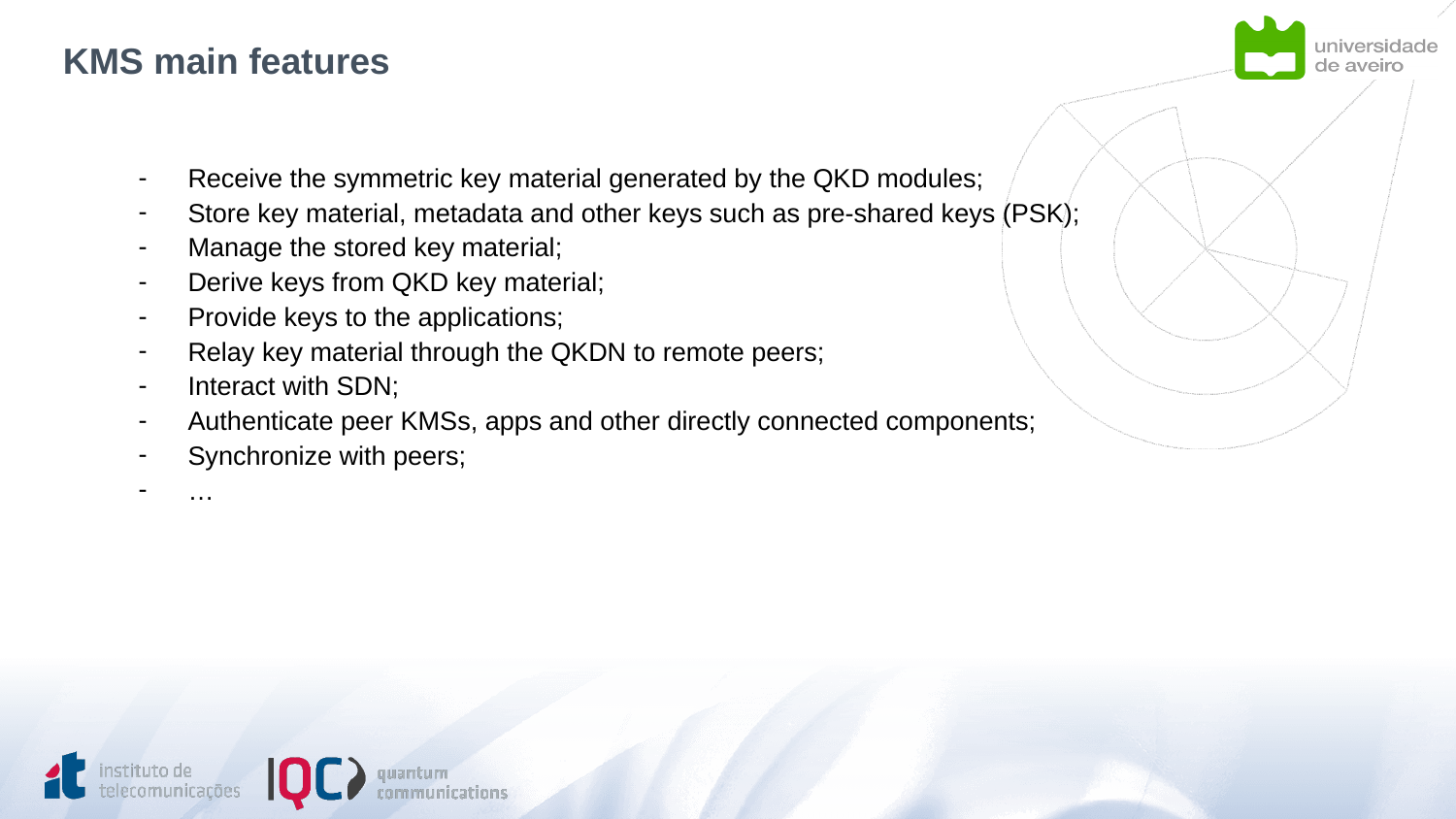

# KMS main features
Receive the symmetric key material generated by the QKD modules;
Store key material, metadata and other keys such as pre-shared keys (PSK);
Manage the stored key material;
Derive keys from QKD key material;
Provide keys to the applications;
Relay key material through the QKDN to remote peers;
Interact with SDN;
Authenticate peer KMSs, apps and other directly connected components;
Synchronize with peers;
…